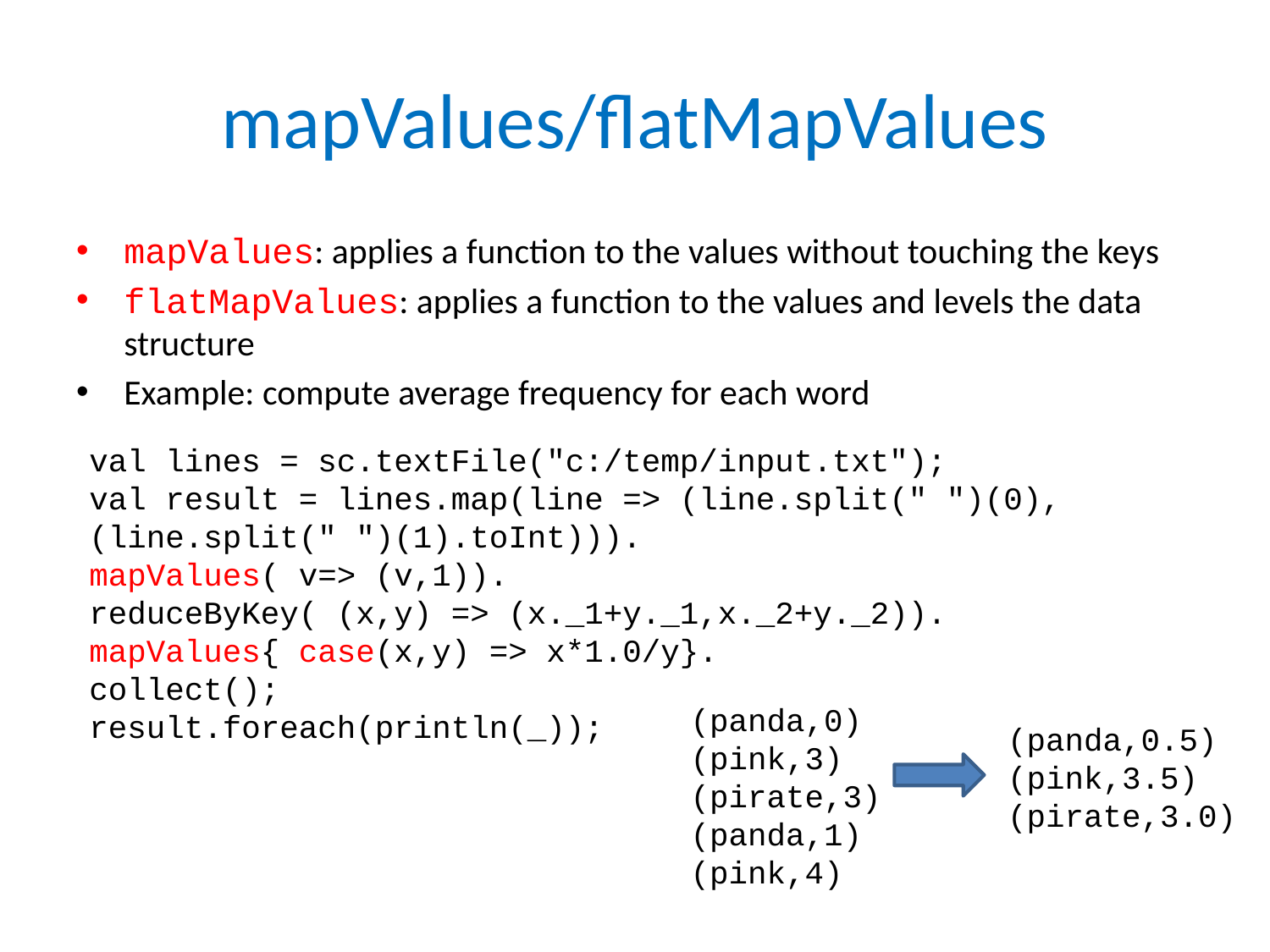

# mapValues/flatMapValues
mapValues: applies a function to the values without touching the keys
flatMapValues: applies a function to the values and levels the data structure
Example: compute average frequency for each word
val lines = sc.textFile("c:/temp/input.txt");
val result = lines.map(line => (line.split(" ")(0),
(line.split(" ")(1).toInt))).
mapValues( v=> (v,1)).
reduceByKey( (x,y) => (x._1+y._1,x._2+y._2)).
mapValues{ case(x,y) => x*1.0/y}.
collect();
result.foreach(println(_));
(panda,0)
(pink,3)
(pirate,3)
(panda,1)
(pink,4)
(panda,0.5)
(pink,3.5)
(pirate,3.0)